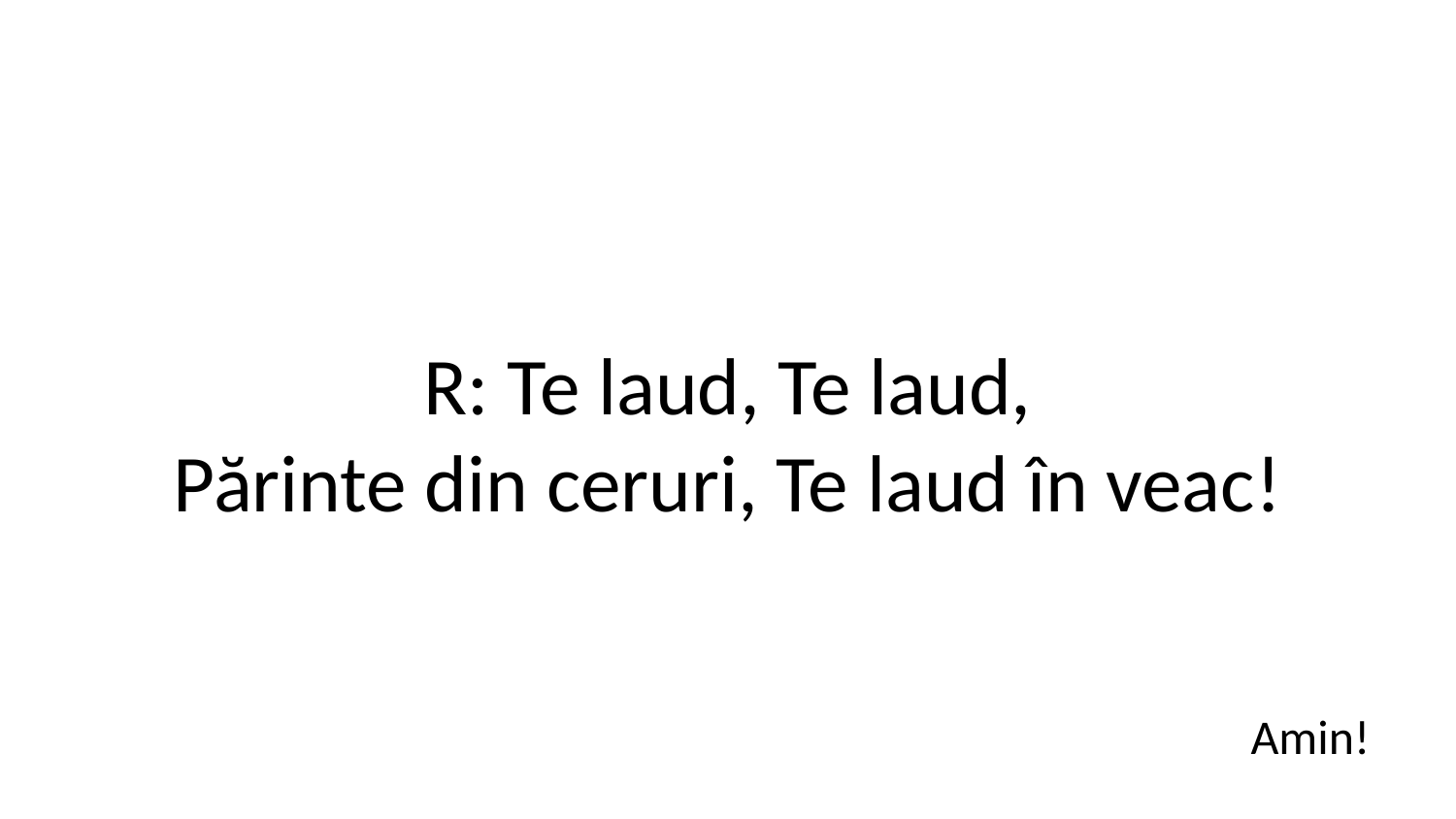

R: Te laud, Te laud,
Părinte din ceruri, Te laud în veac!

Amin!